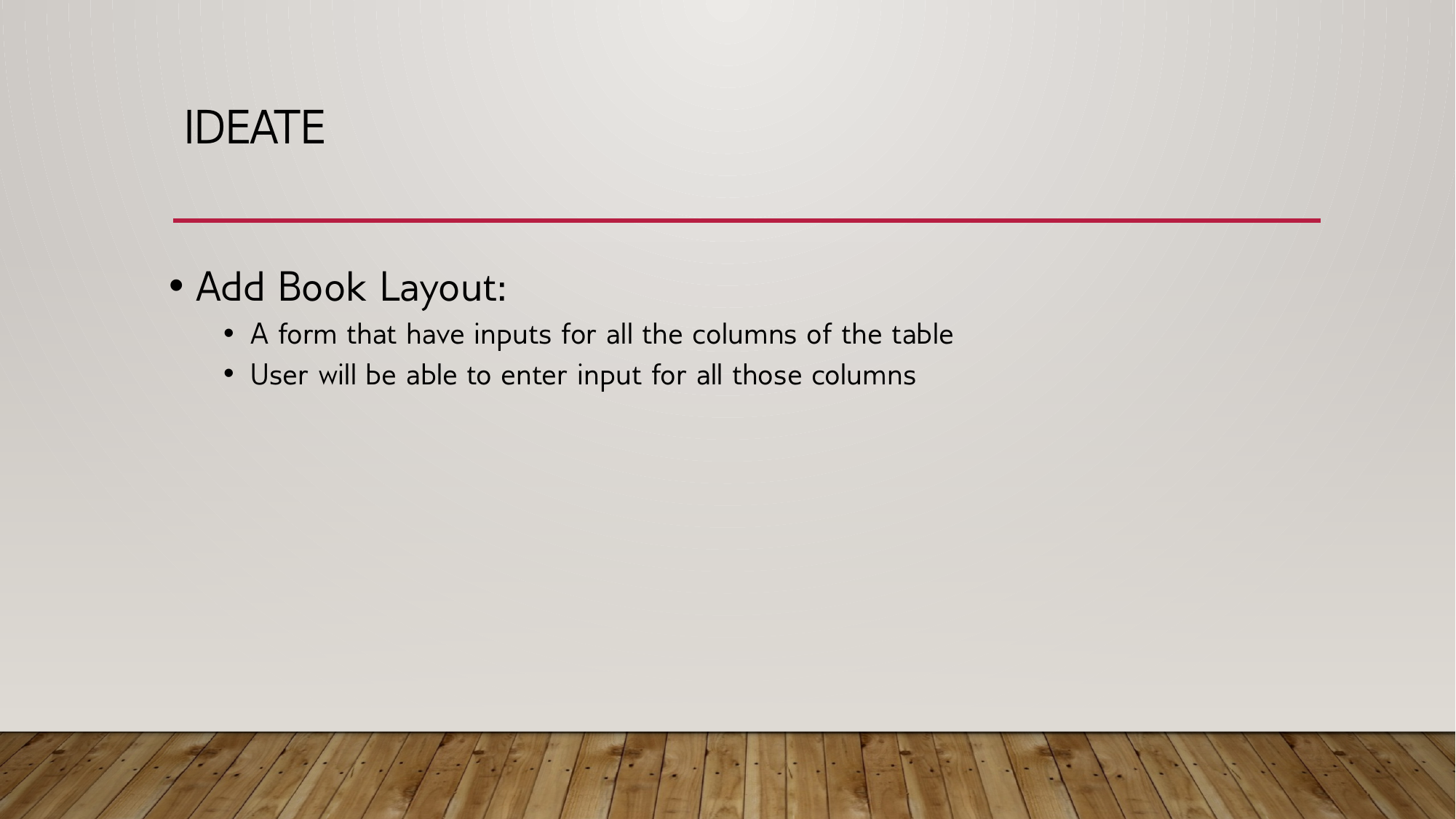

# ideate
Add Book Layout:
A form that have inputs for all the columns of the table
User will be able to enter input for all those columns